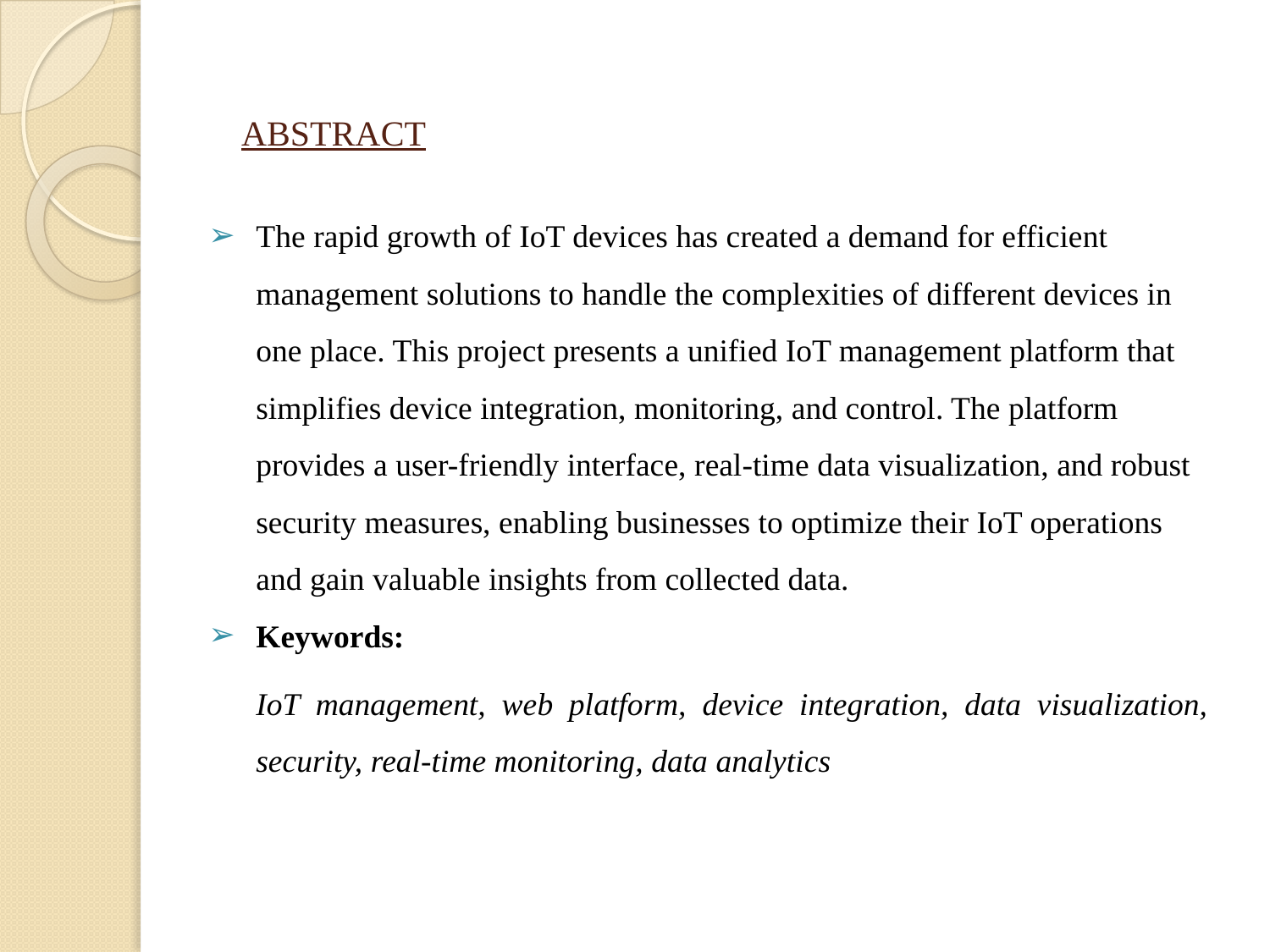

# ABSTRACT
The rapid growth of IoT devices has created a demand for efficient management solutions to handle the complexities of different devices in one place. This project presents a unified IoT management platform that simplifies device integration, monitoring, and control. The platform provides a user-friendly interface, real-time data visualization, and robust security measures, enabling businesses to optimize their IoT operations and gain valuable insights from collected data.
Keywords:
IoT management, web platform, device integration, data visualization, security, real-time monitoring, data analytics